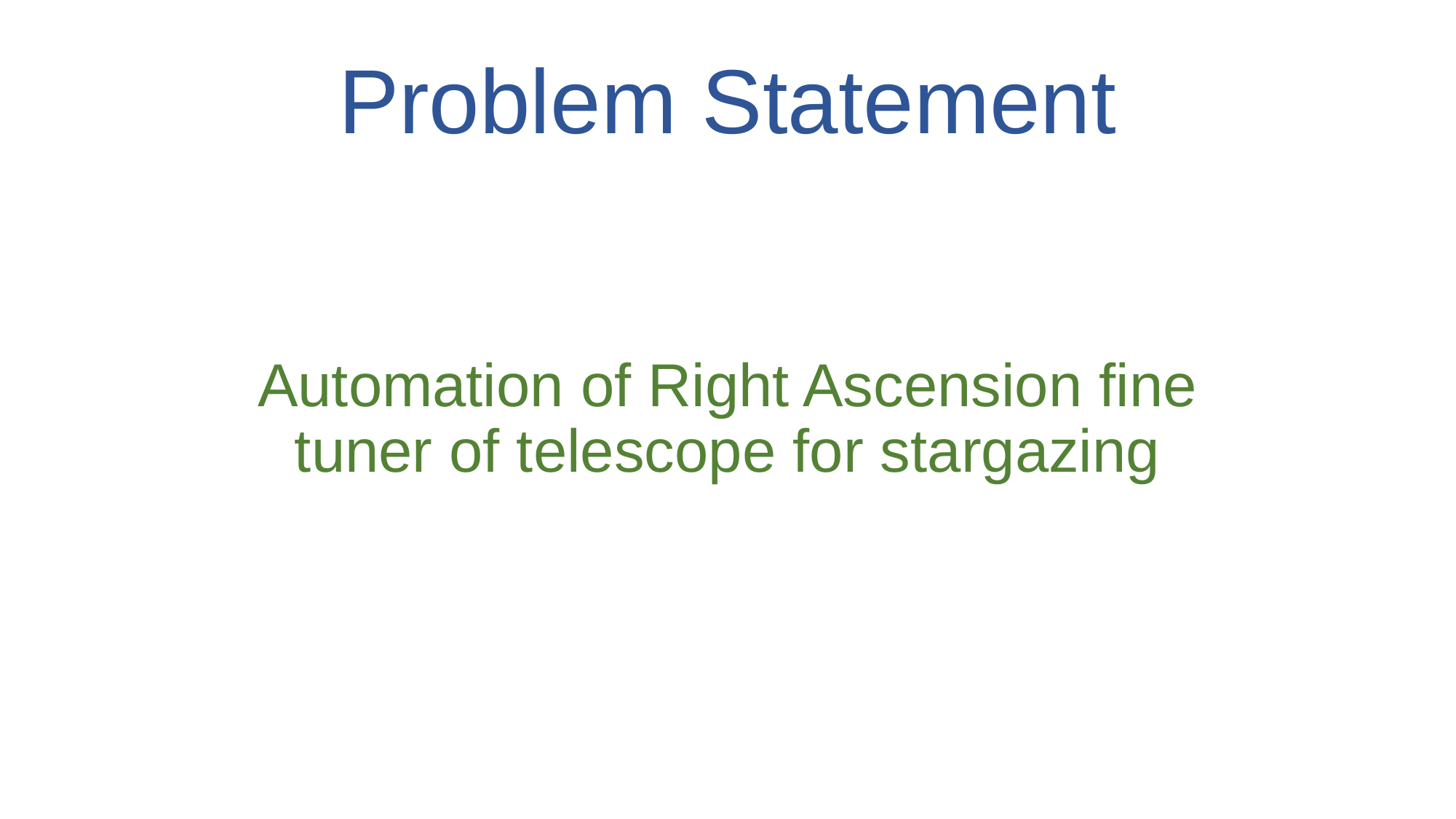

# Problem Statement

Automation of Right Ascension fine tuner of telescope for stargazing